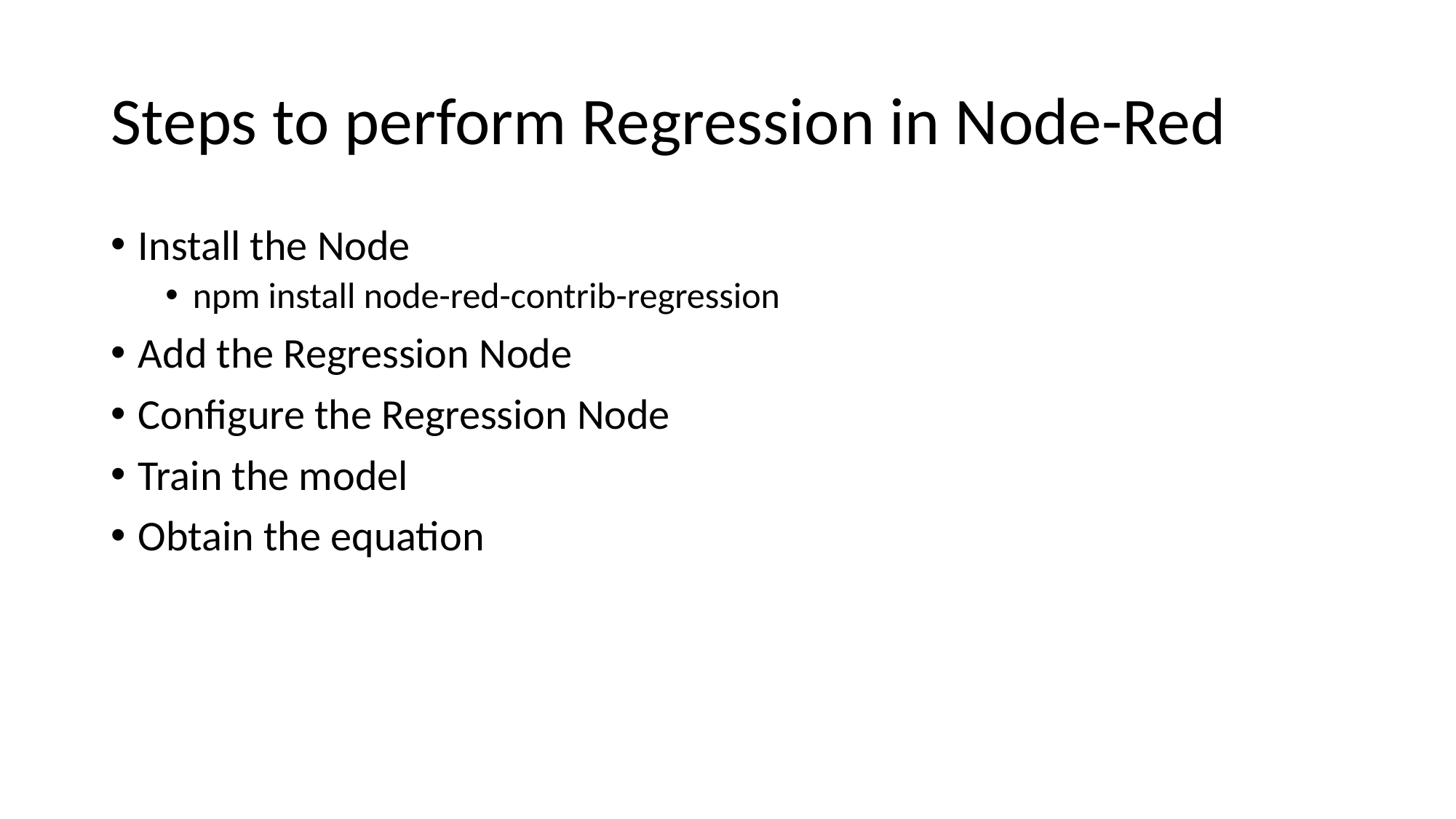

# Steps to perform Regression in Node-Red
Install the Node
npm install node-red-contrib-regression
Add the Regression Node
Configure the Regression Node
Train the model
Obtain the equation